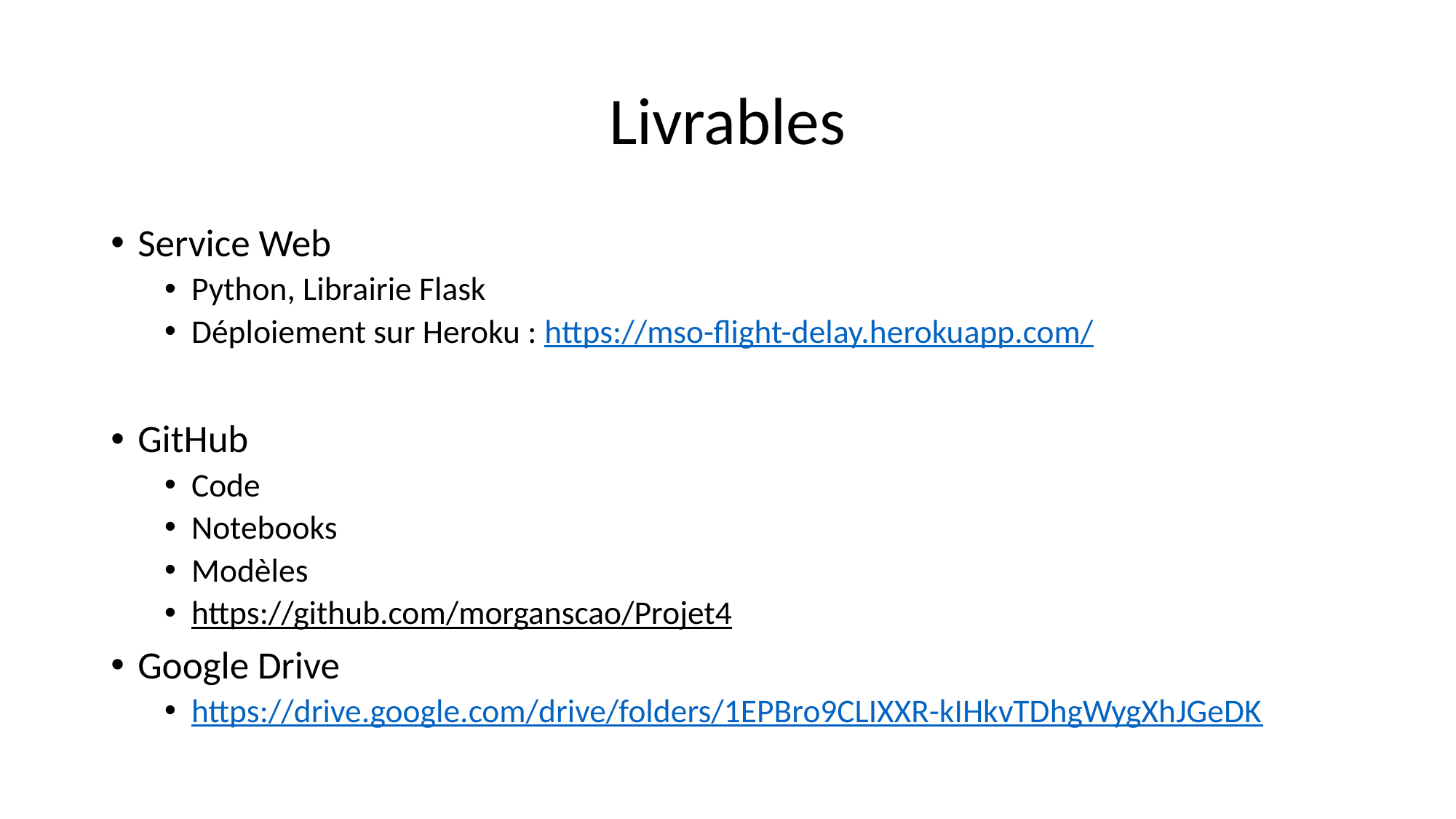

# Livrables
Service Web
Python, Librairie Flask
Déploiement sur Heroku : https://mso-flight-delay.herokuapp.com/

GitHub
Code
Notebooks
Modèles
https://github.com/morganscao/Projet4
Google Drive
https://drive.google.com/drive/folders/1EPBro9CLIXXR-kIHkvTDhgWygXhJGeDK